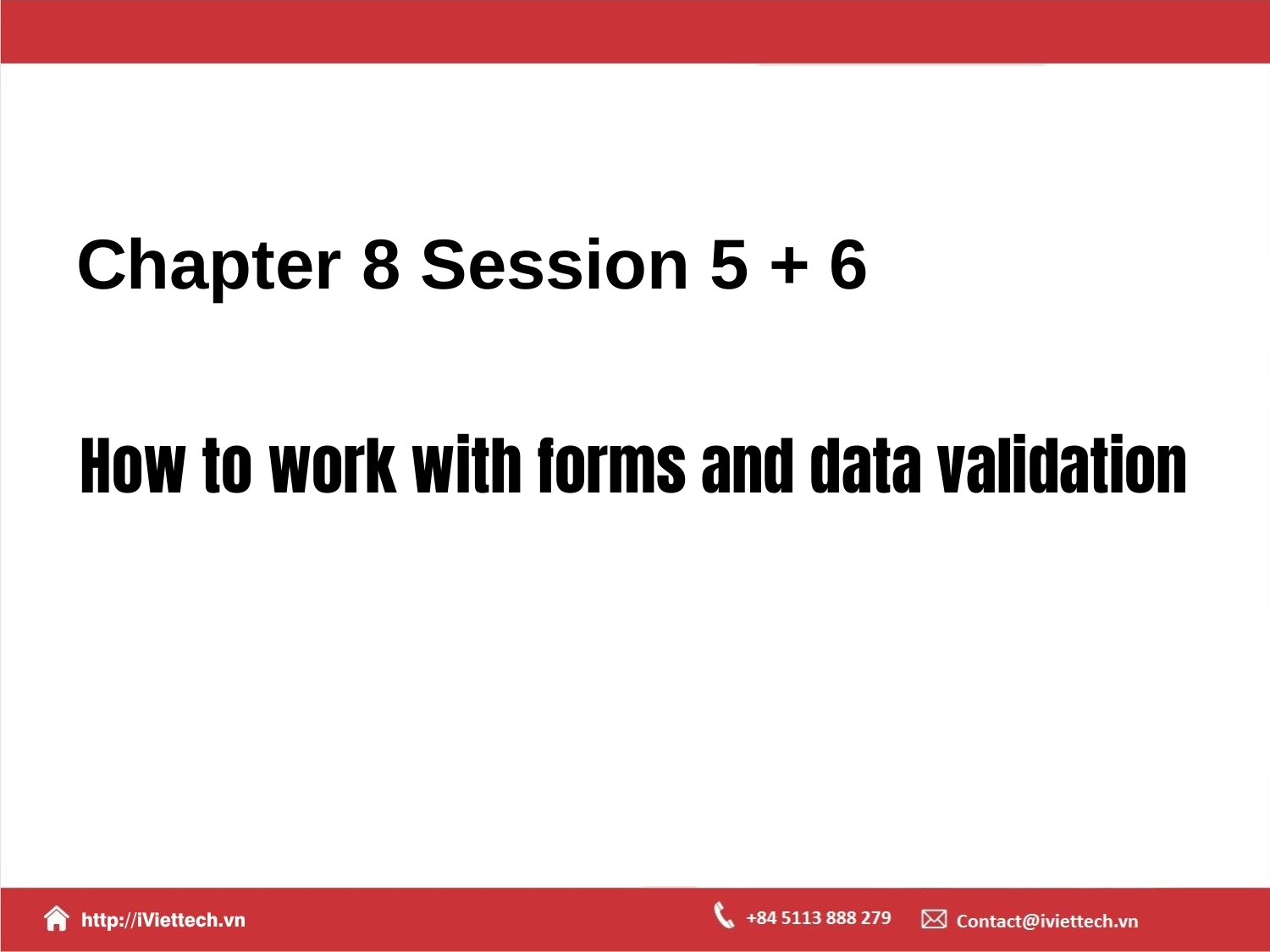

# Chapter 8 Session 5 + 6
How to work with forms and data validation